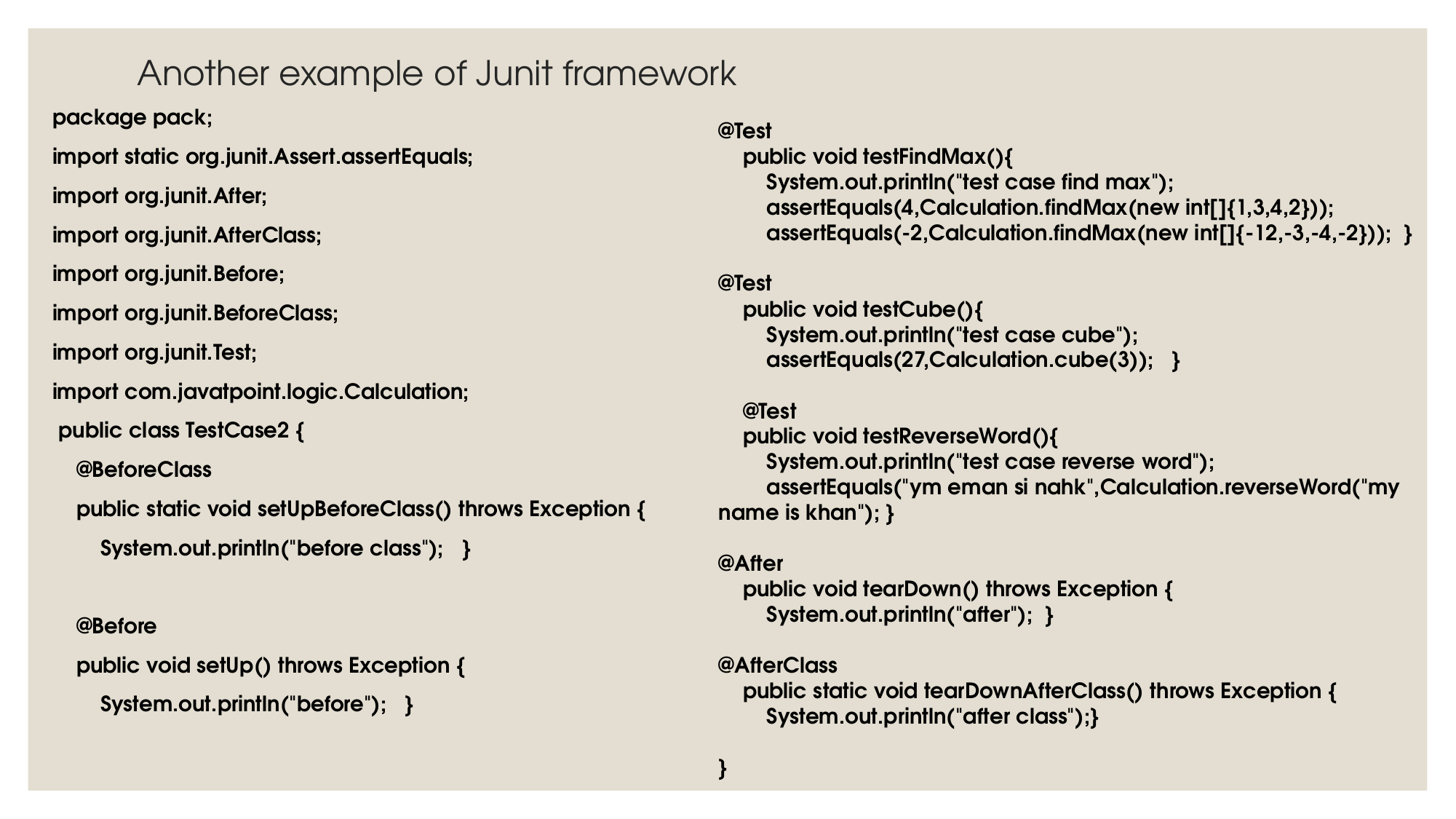

# Another example of Junit framework
package pack;
import static org.junit.Assert.assertEquals;
import org.junit.After;
import org.junit.AfterClass;
import org.junit.Before;
import org.junit.BeforeClass;
import org.junit.Test;
import com.javatpoint.logic.Calculation;
 public class TestCase2 {
    @BeforeClass
    public static void setUpBeforeClass() throws Exception {
        System.out.println("before class");   }

    @Before
    public void setUp() throws Exception {
        System.out.println("before");   }

@Test
    public void testFindMax(){
        System.out.println("test case find max");
        assertEquals(4,Calculation.findMax(new int[]{1,3,4,2}));
        assertEquals(-2,Calculation.findMax(new int[]{-12,-3,-4,-2}));  }

@Test
    public void testCube(){
        System.out.println("test case cube");
        assertEquals(27,Calculation.cube(3));   }

    @Test
    public void testReverseWord(){
        System.out.println("test case reverse word");
        assertEquals("ym eman si nahk",Calculation.reverseWord("my name is khan"); }

@After
    public void tearDown() throws Exception {
        System.out.println("after");  }

@AfterClass
    public static void tearDownAfterClass() throws Exception {
        System.out.println("after class");}

}